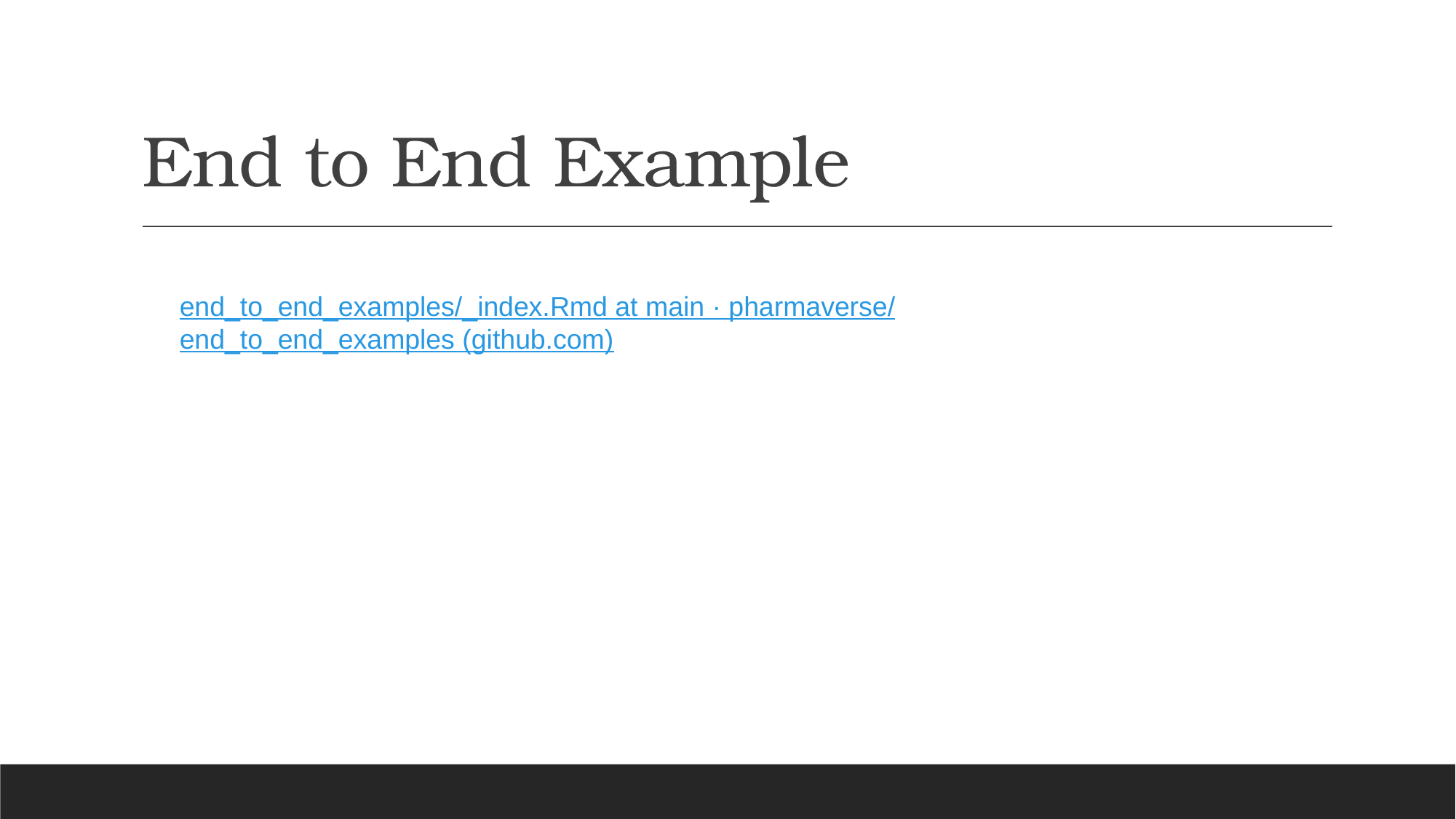

# End to End Example
end_to_end_examples/_index.Rmd at main · pharmaverse/end_to_end_examples (github.com)